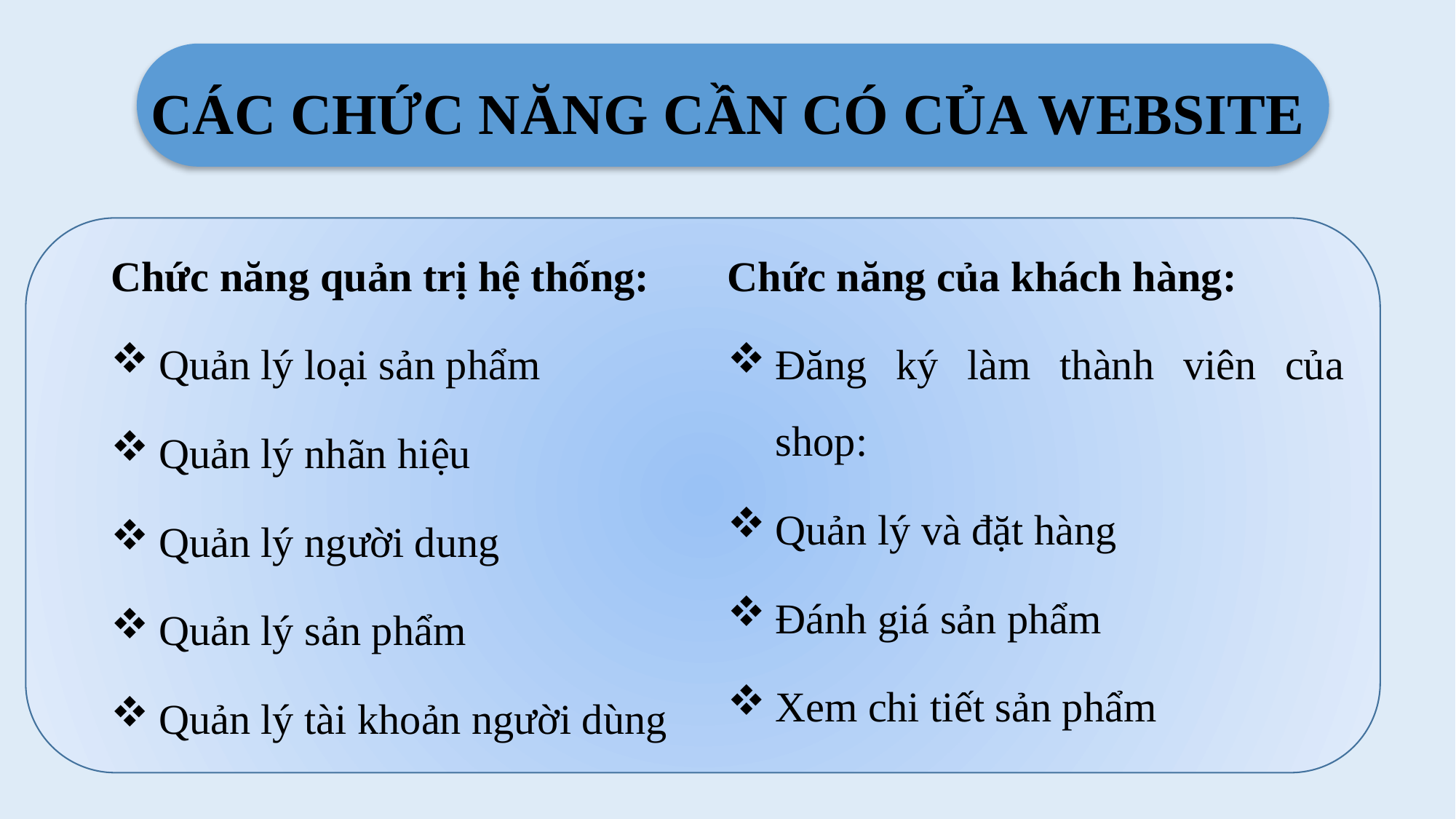

# CÁC CHỨC NĂNG CẦN CÓ CỦA WEBSITE

Chức năng quản trị hệ thống:
Quản lý loại sản phẩm
Quản lý nhãn hiệu
Quản lý người dung
Quản lý sản phẩm
Quản lý tài khoản người dùng

Chức năng của khách hàng:
Đăng ký làm thành viên của shop:
Quản lý và đặt hàng
Đánh giá sản phẩm
Xem chi tiết sản phẩm